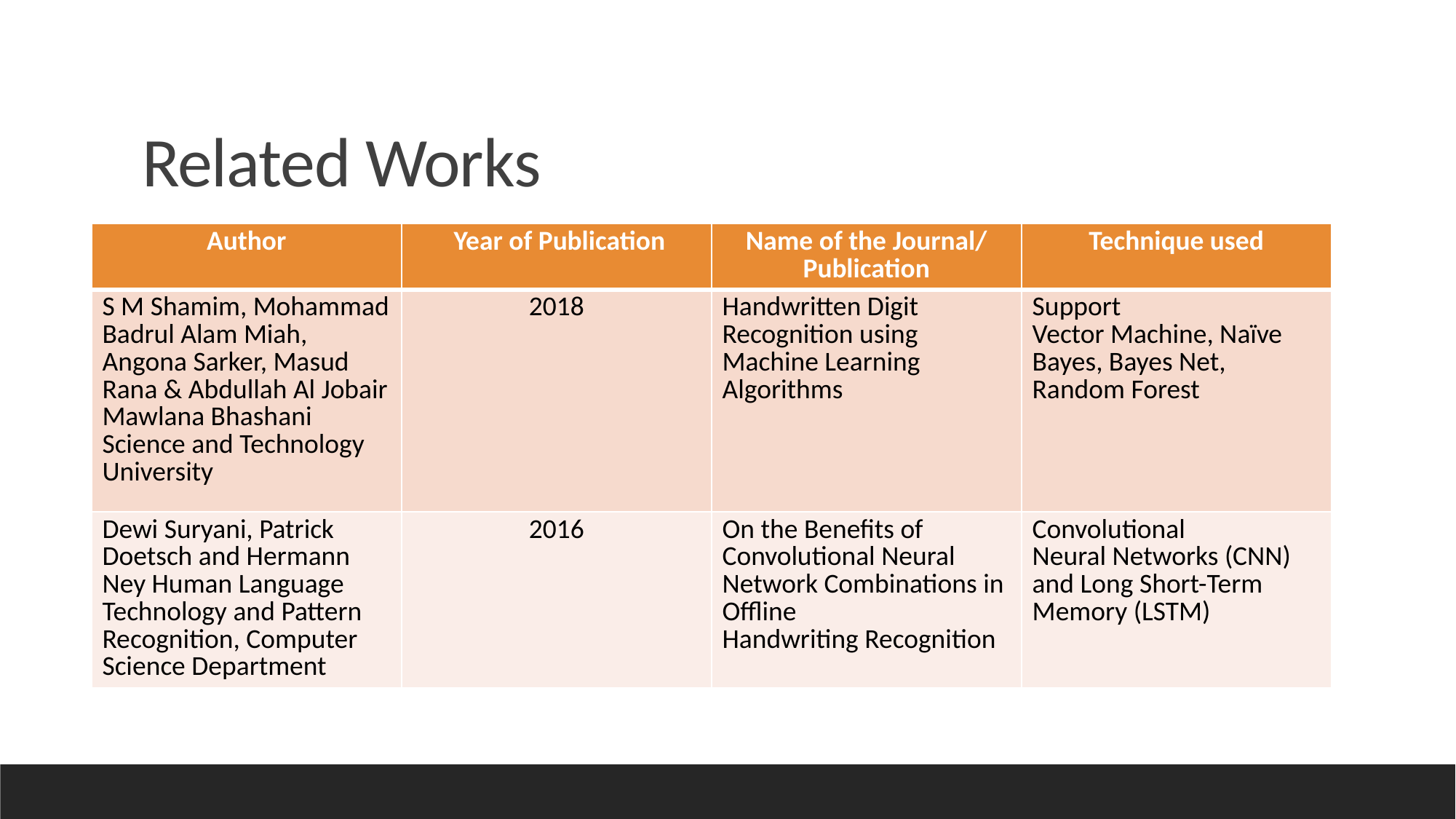

# Related Works
| Author | Year of Publication | Name of the Journal/ Publication | Technique used |
| --- | --- | --- | --- |
| S M Shamim, Mohammad Badrul Alam Miah, Angona Sarker, Masud Rana & Abdullah Al Jobair Mawlana Bhashani Science and Technology University | 2018 | Handwritten Digit Recognition using Machine Learning Algorithms | Support Vector Machine, Naïve Bayes, Bayes Net, Random Forest |
| Dewi Suryani, Patrick Doetsch and Hermann Ney Human Language Technology and Pattern Recognition, Computer Science Department | 2016 | On the Benefits of Convolutional Neural Network Combinations in Offline Handwriting Recognition | Convolutional Neural Networks (CNN) and Long Short-Term Memory (LSTM) |